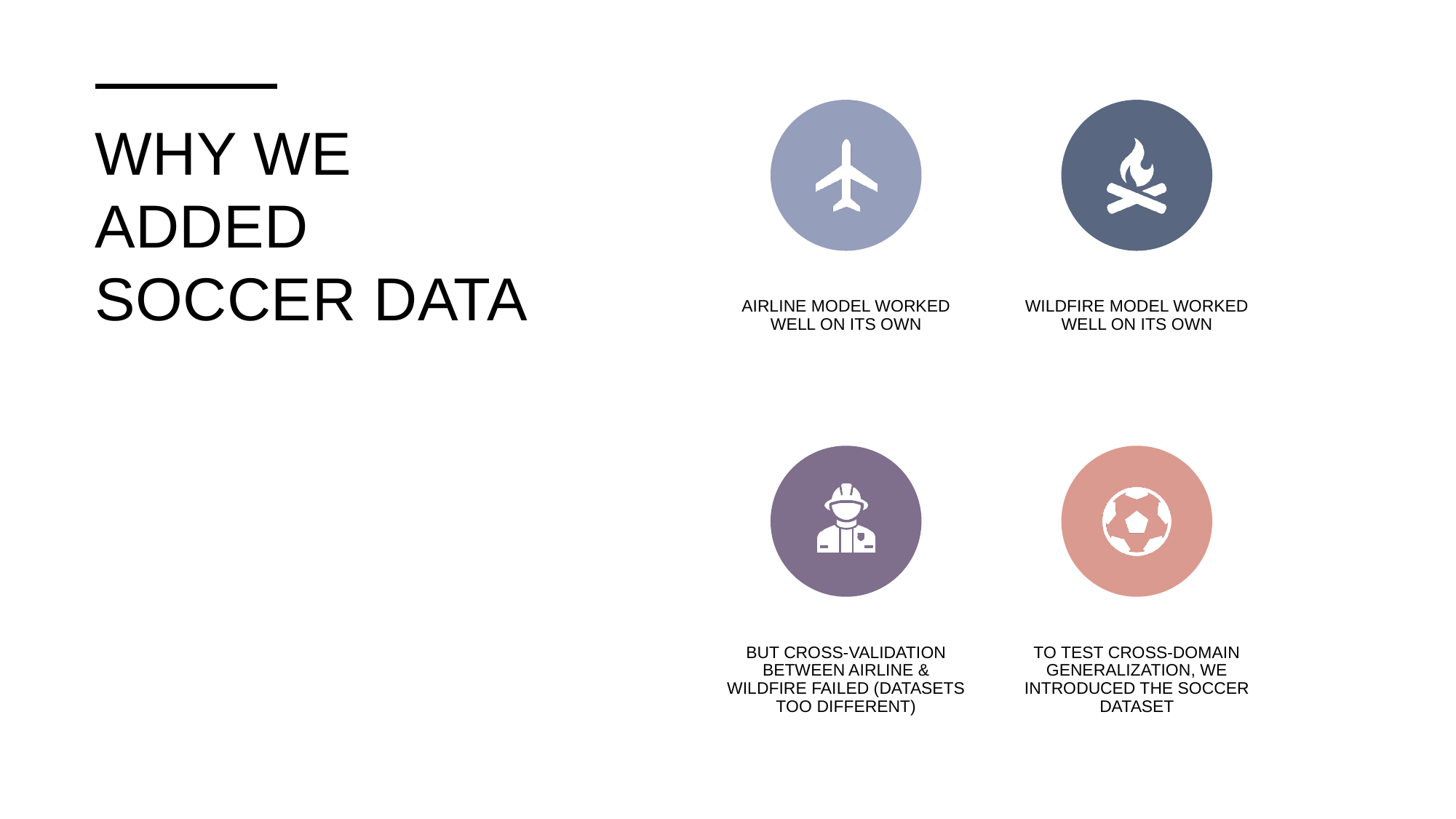

Airline model worked well on its own
Wildfire model worked well on its own
But cross-validation between Airline & Wildfire failed (datasets too different)
To test cross-domain generalization, we introduced the Soccer dataset
# Why We Added Soccer Data